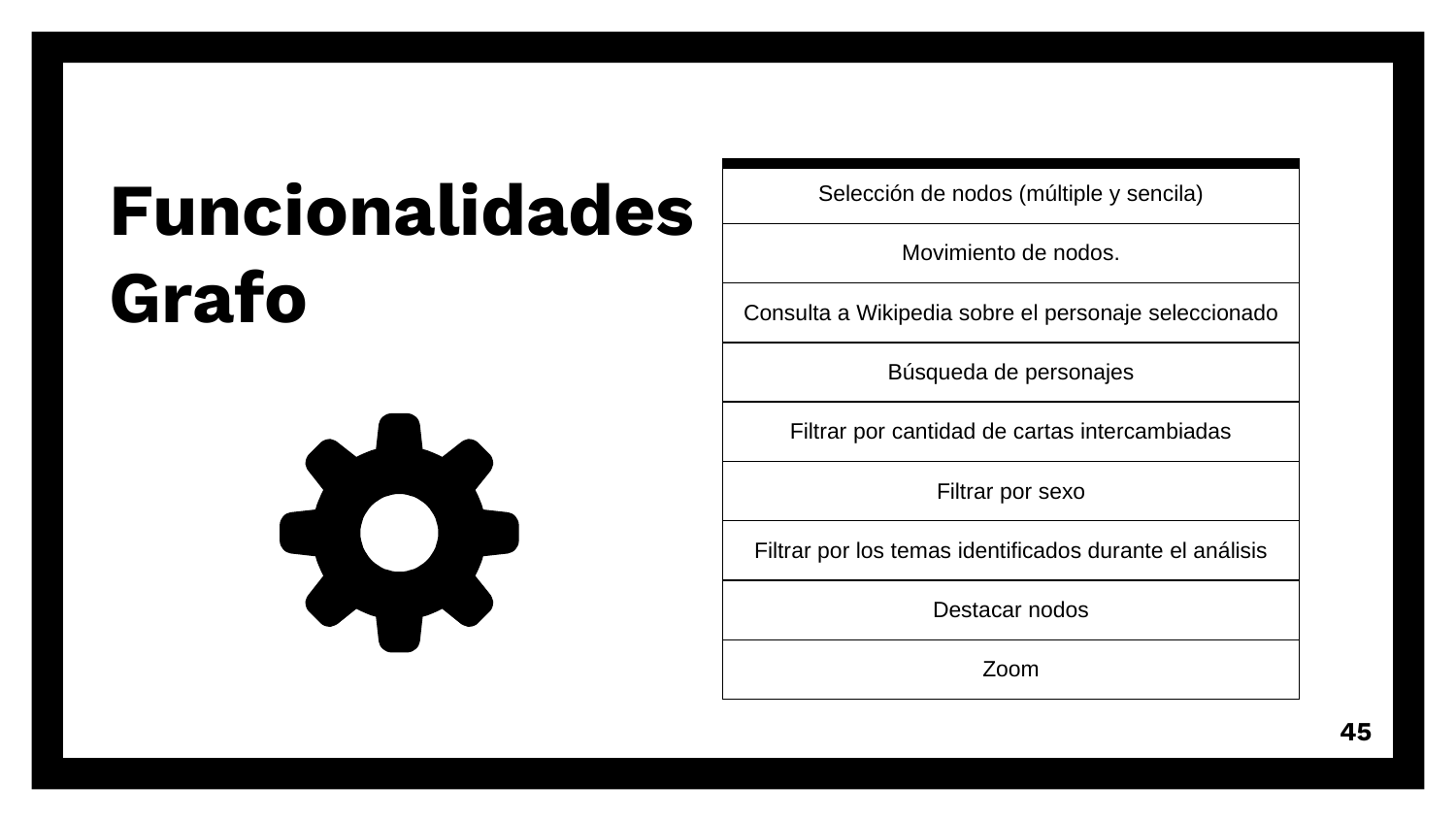

# Funcionalidades Grafo
| Selección de nodos (múltiple y sencila) |
| --- |
| Movimiento de nodos. |
| Consulta a Wikipedia sobre el personaje seleccionado |
| Búsqueda de personajes |
| Filtrar por cantidad de cartas intercambiadas |
| Filtrar por sexo |
| Filtrar por los temas identificados durante el análisis |
| Destacar nodos |
| Zoom |

45